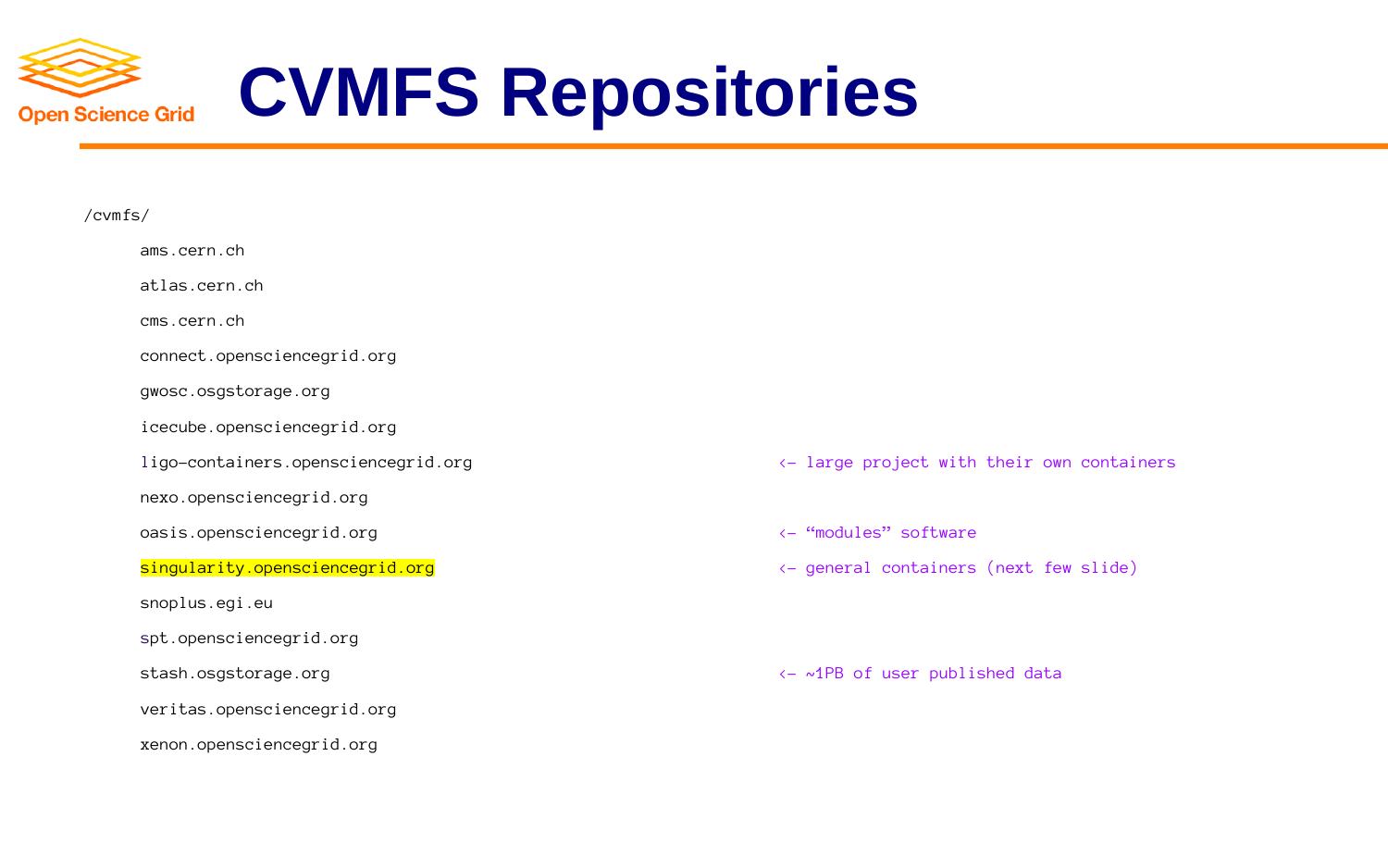

# CVMFS Repositories
/cvmfs/
      ams.cern.ch
      atlas.cern.ch
      cms.cern.ch
      connect.opensciencegrid.org
      gwosc.osgstorage.org
      icecube.opensciencegrid.org
      ligo-containers.opensciencegrid.org			<- large project with their own containers
      nexo.opensciencegrid.org
      oasis.opensciencegrid.org			<- “modules” software
      singularity.opensciencegrid.org			<- general containers (next few slide)
      snoplus.egi.eu
      spt.opensciencegrid.org
      stash.osgstorage.org				<- ~1PB of user published data
      veritas.opensciencegrid.org
      xenon.opensciencegrid.org

20